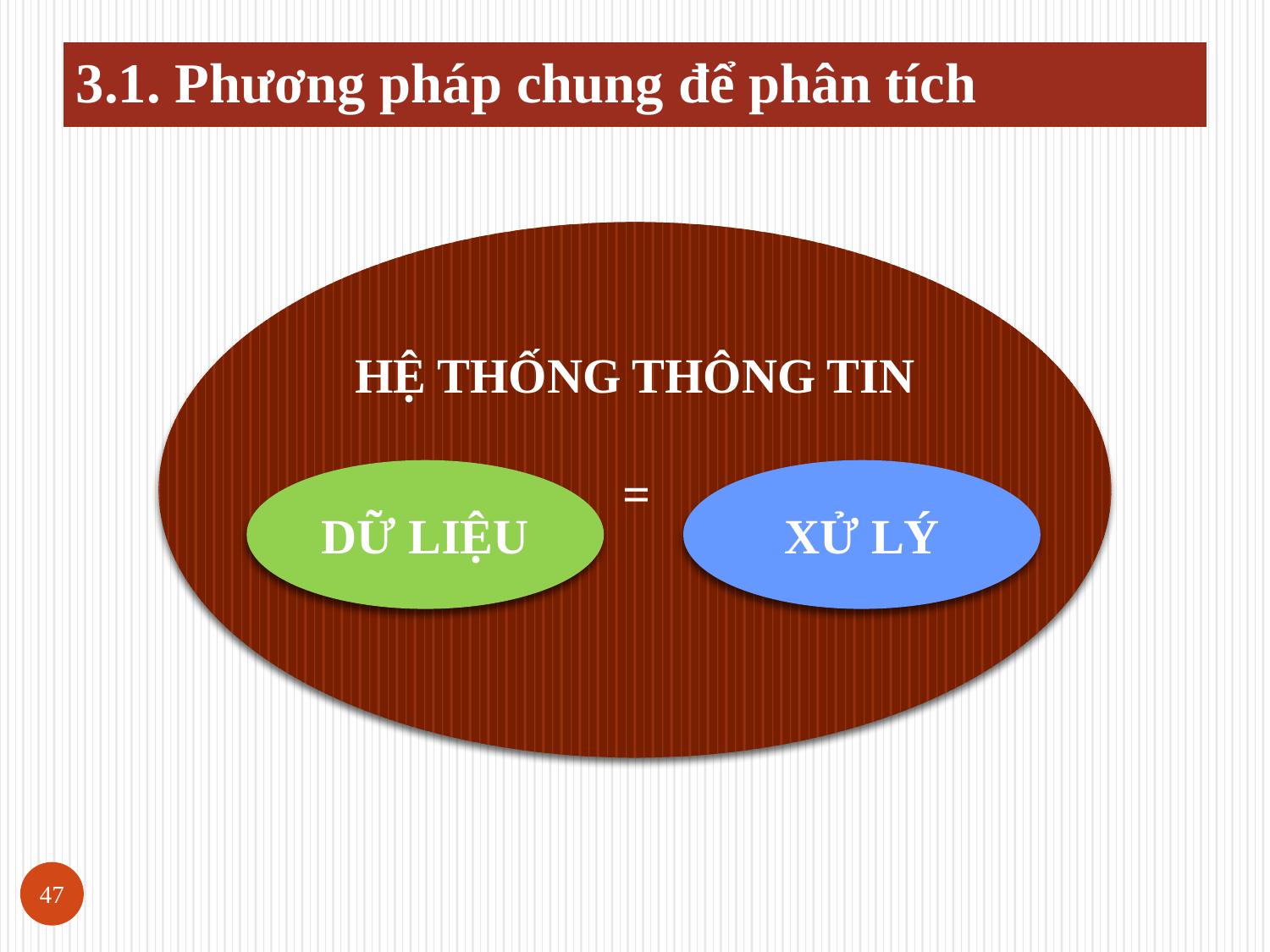

# 3.1. Phương pháp chung để phân tích
HỆ THỐNG THÔNG TIN

 =

DỮ LIỆU
XỬ LÝ
47